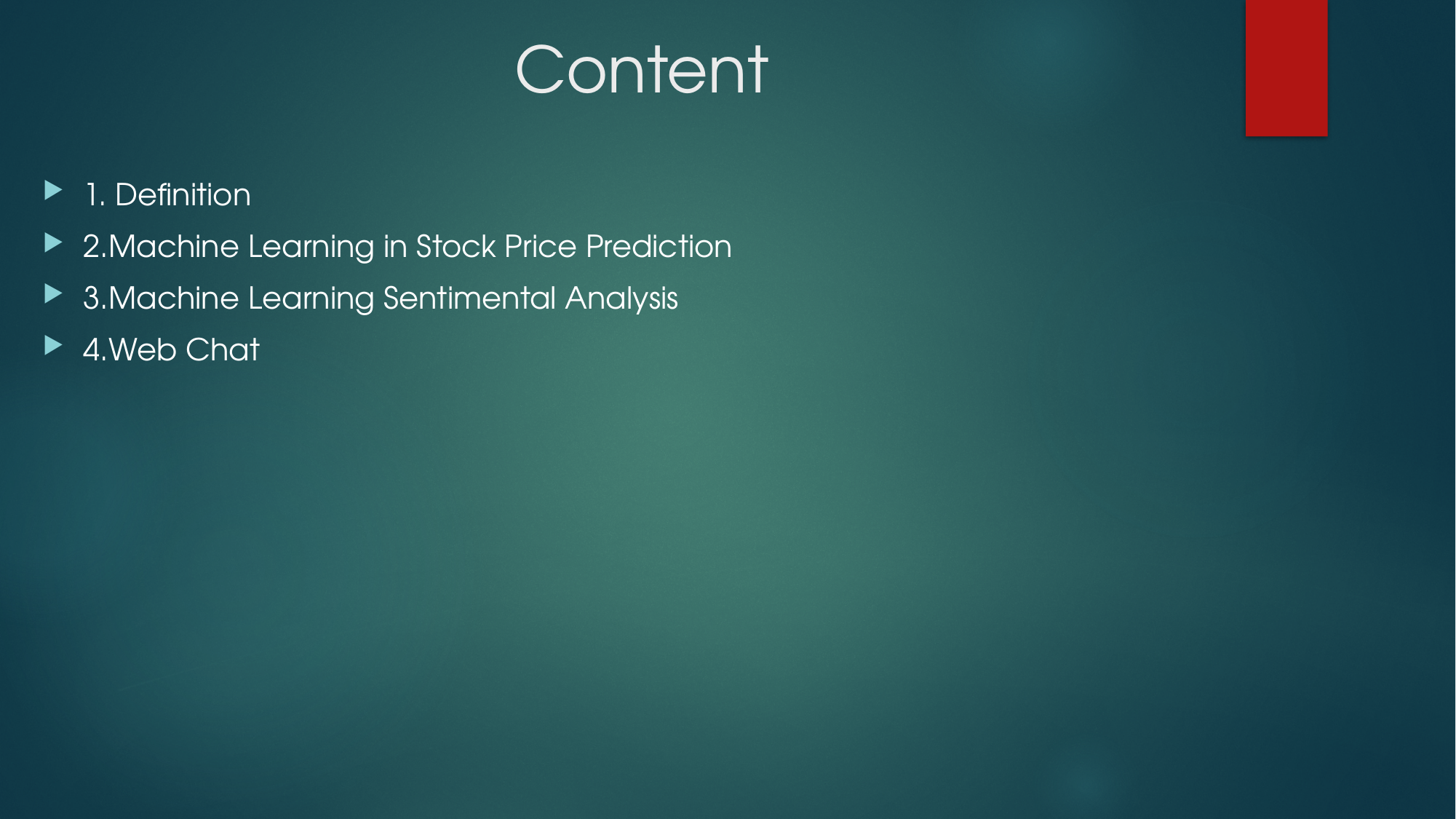

# Content
1. Definition
2.Machine Learning in Stock Price Prediction
3.Machine Learning Sentimental Analysis
4.Web Chat